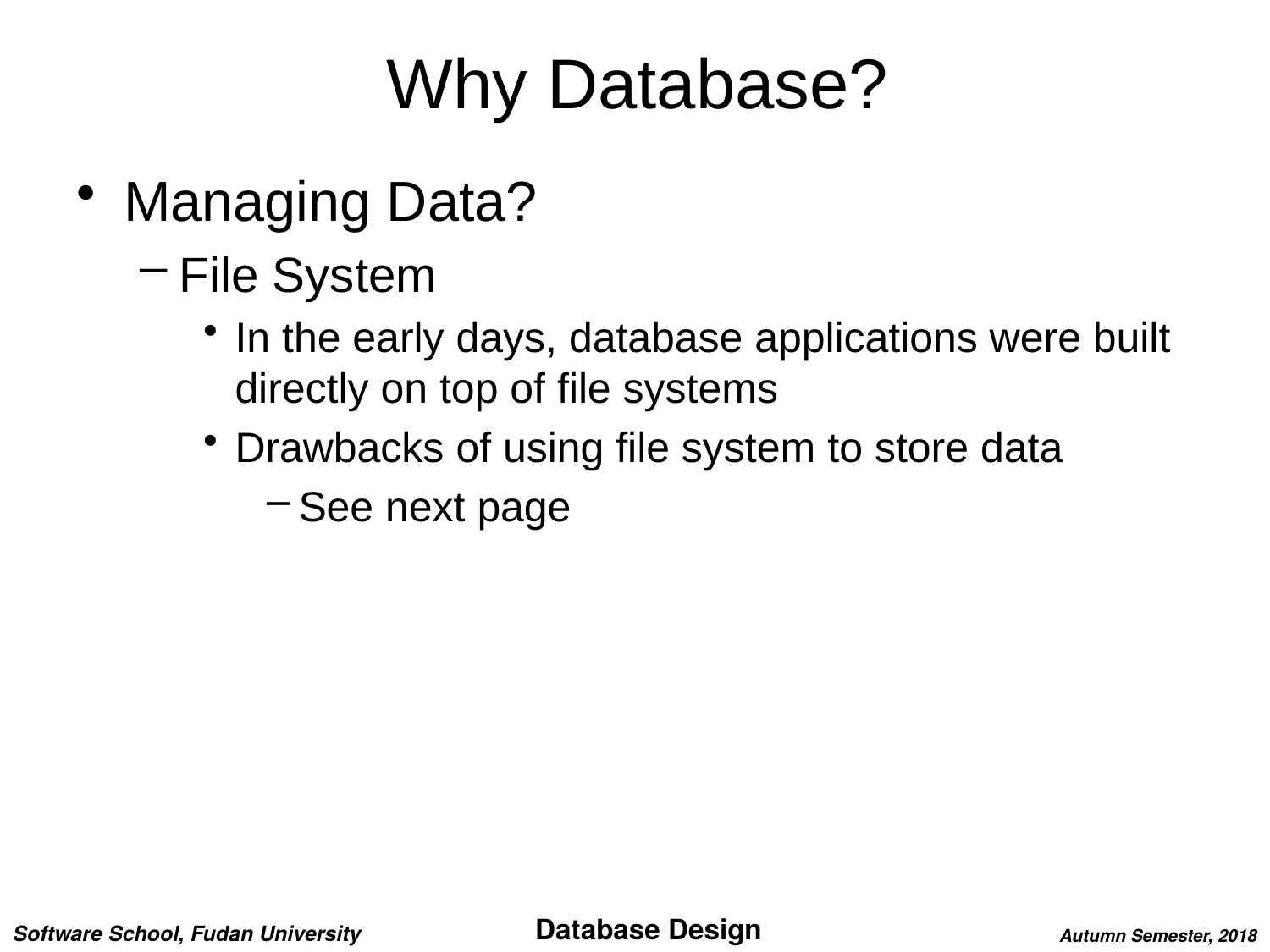

# Why Database?
Managing Data?
File System
In the early days, database applications were built directly on top of file systems
Drawbacks of using file system to store data
See next page